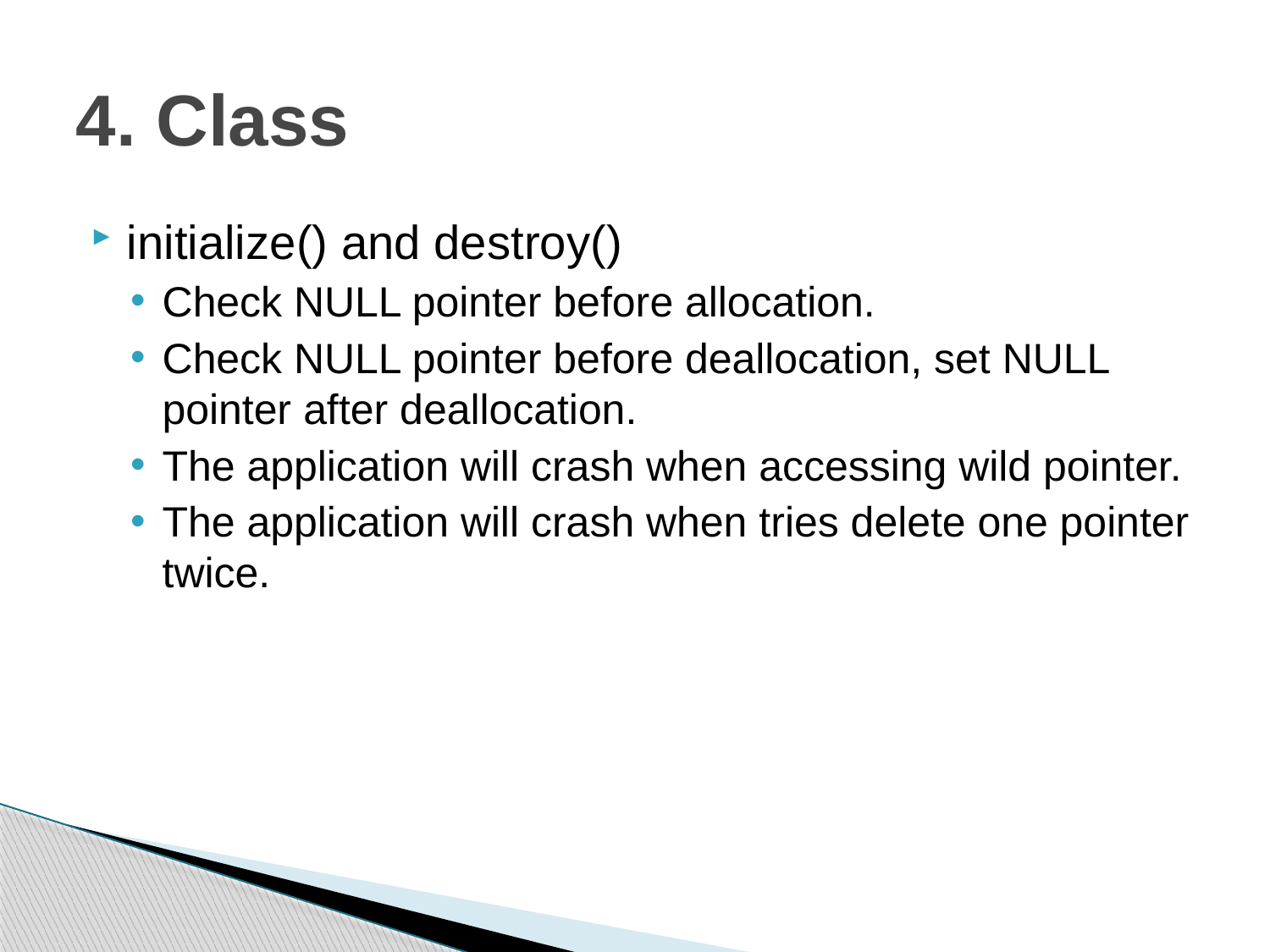

# 4. Class
initialize() and destroy()
Check NULL pointer before allocation.
Check NULL pointer before deallocation, set NULL pointer after deallocation.
The application will crash when accessing wild pointer.
The application will crash when tries delete one pointer twice.